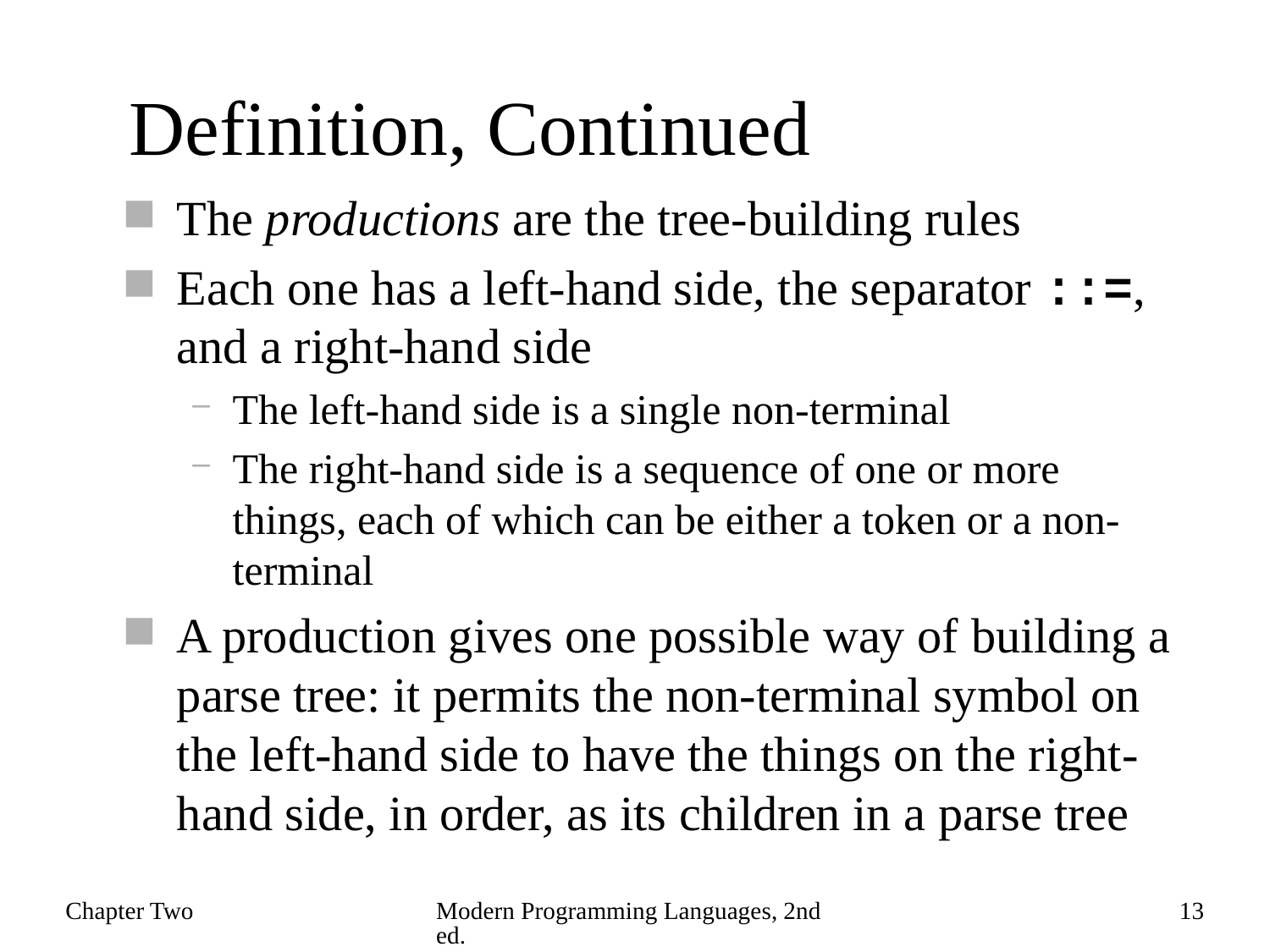

# Definition, Continued
The productions are the tree-building rules
Each one has a left-hand side, the separator ::=, and a right-hand side
The left-hand side is a single non-terminal
The right-hand side is a sequence of one or more things, each of which can be either a token or a non-terminal
A production gives one possible way of building a parse tree: it permits the non-terminal symbol on the left-hand side to have the things on the right-hand side, in order, as its children in a parse tree
Chapter Two
Modern Programming Languages, 2nd ed.
13